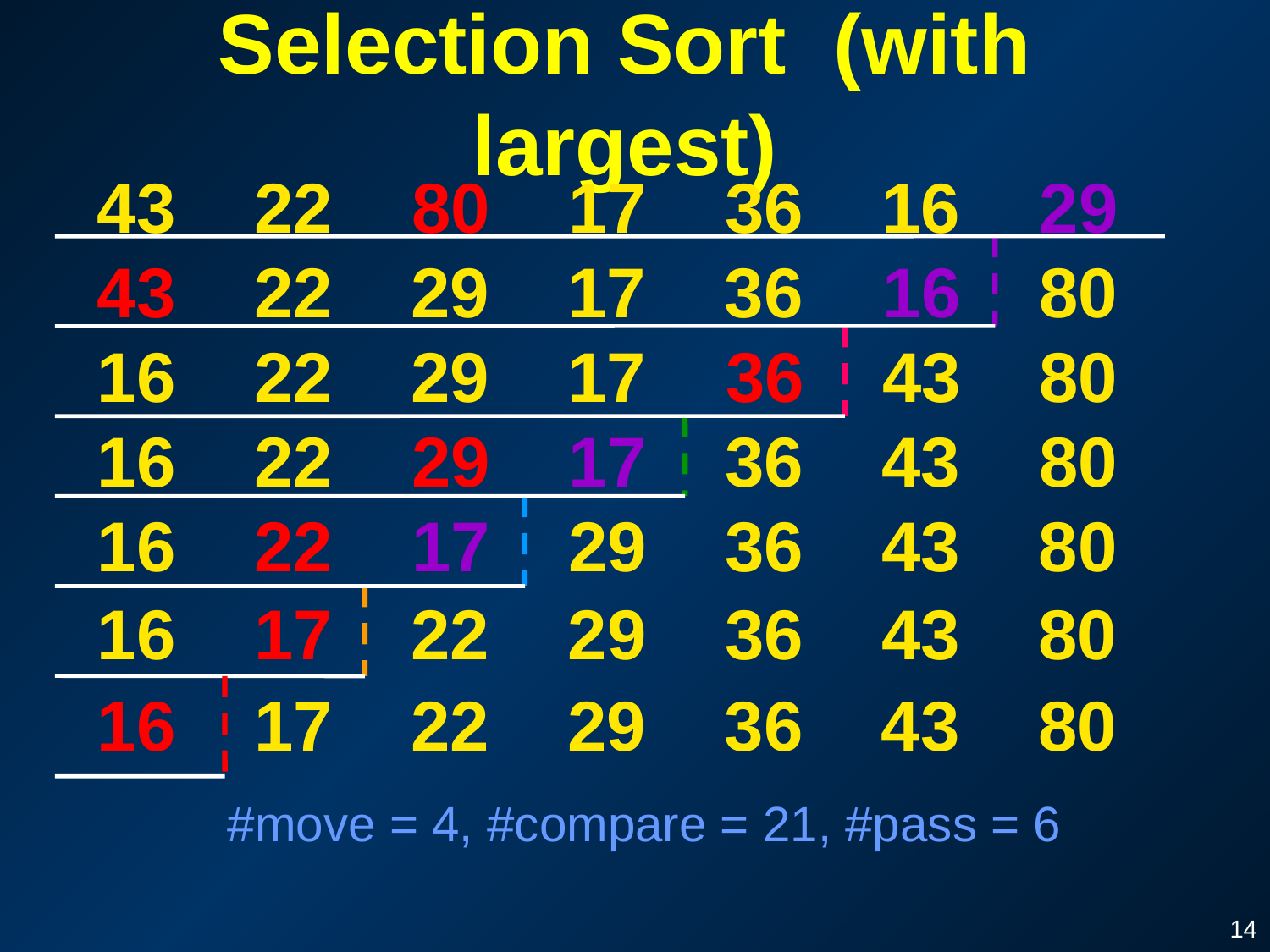

# Selection Sort  (with largest)
43    22    80    17    36    16    29
43    22    29    17    36    16    80
16    22    29    17    36    43    80
16    22    29    17    36    43    80
16    22    17    29    36    43    80
16    17    22    29    36    43    80
16    17    22    29    36    43    80

#move = 4, #compare = 21, #pass = 6
14